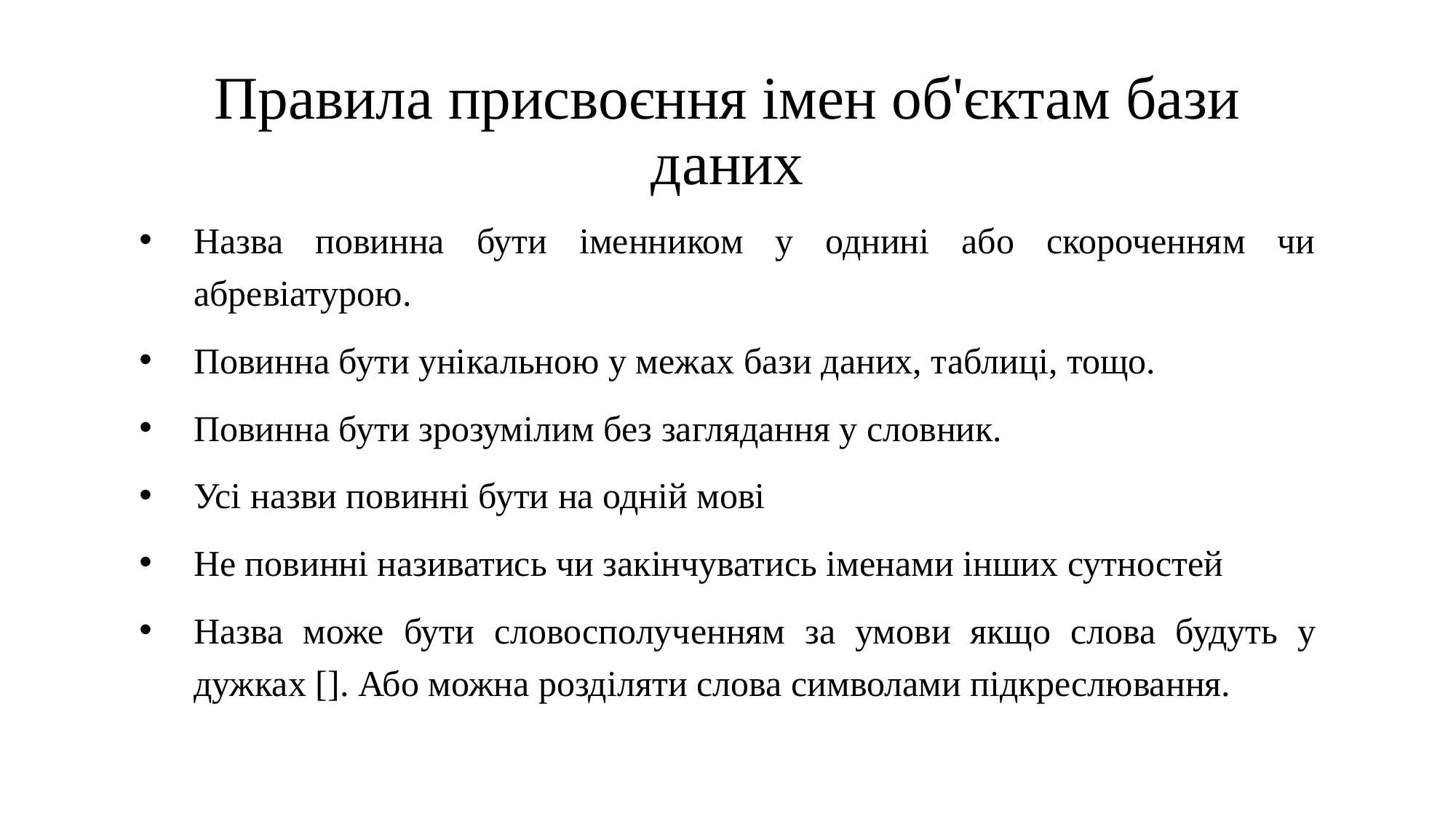

# Правила присвоєння імен об'єктам бази даних
Назва повинна бути іменником у однині або скороченням чи абревіатурою.
Повинна бути унікальною у межах бази даних, таблиці, тощо.
Повинна бути зрозумілим без заглядання у словник.
Усі назви повинні бути на одній мові
Не повинні називатись чи закінчуватись іменами інших сутностей
Назва може бути словосполученням за умови якщо слова будуть у дужках []. Або можна розділяти слова символами підкреслювання.